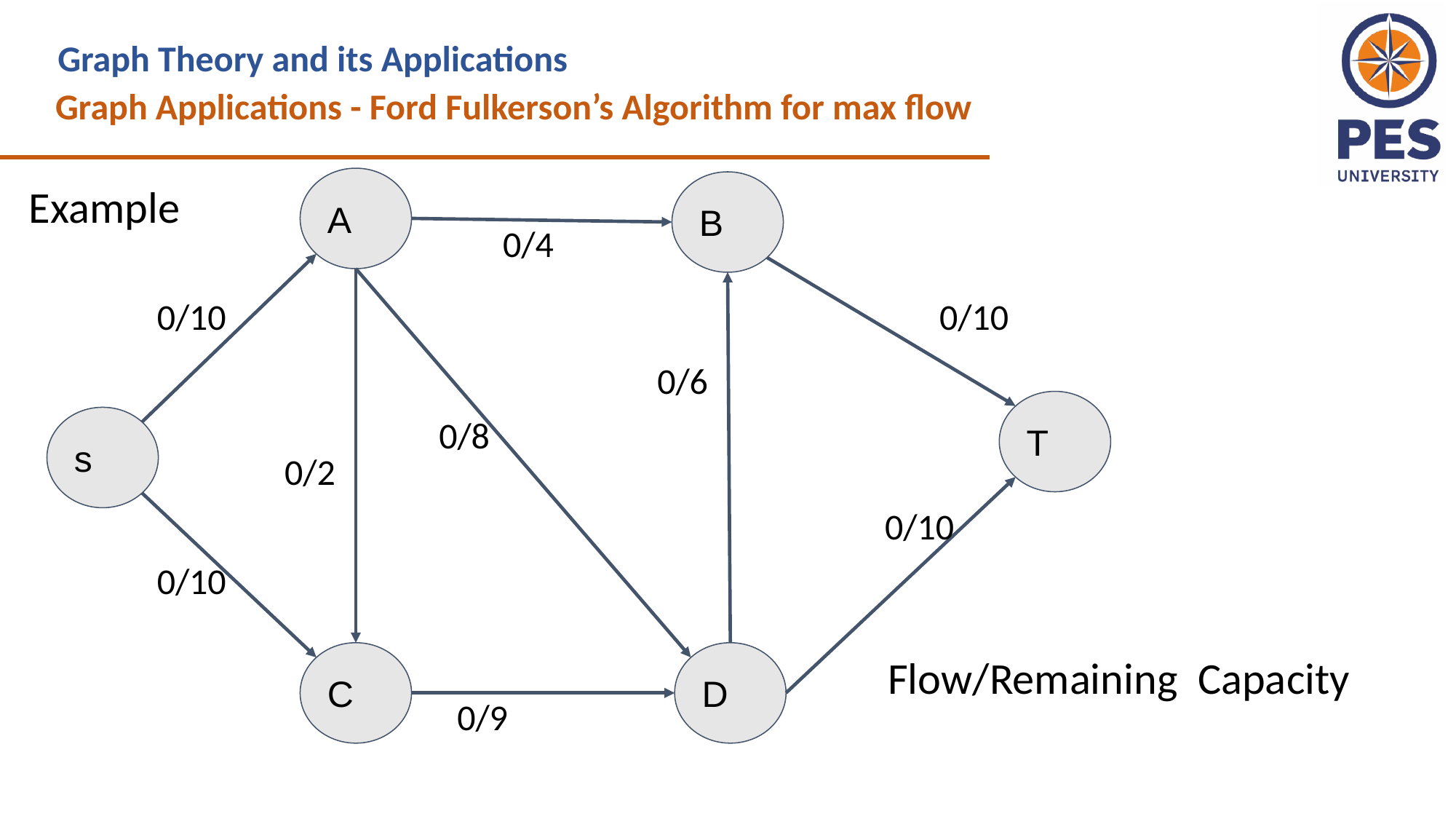

Graph Theory and its Applications
Graph Applications - Ford Fulkerson’s Algorithm for max flow
Example
A
B

0/4
0/10
0/10
0/6

T
0/8
s
0/2
0/10
0/10
Flow/Remaining  Capacity
C
D
0/9